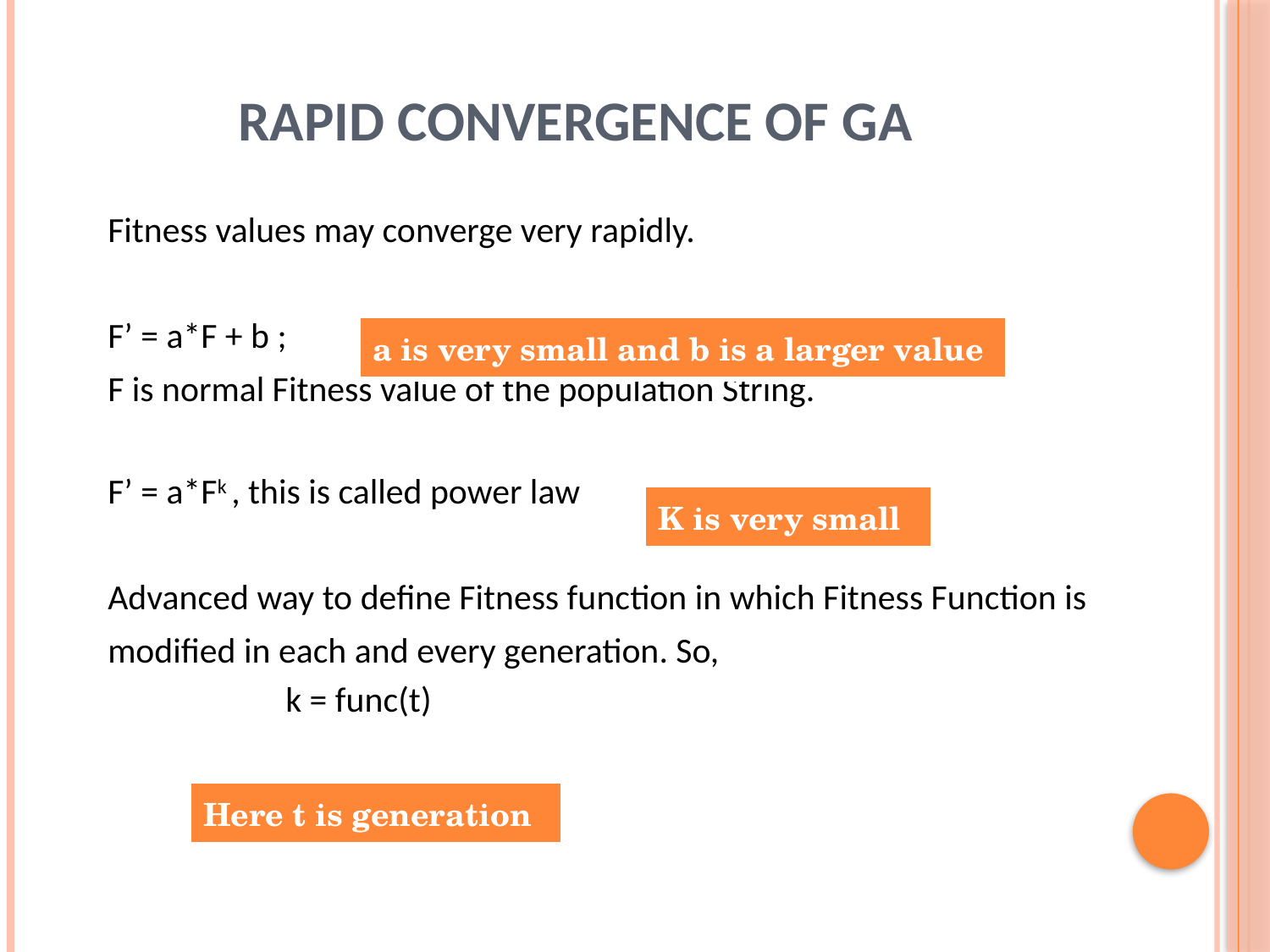

# Rapid convergence of GA
Fitness values may converge very rapidly.

F’ = a*F + b ;
F is normal Fitness value of the population String.

F’ = a*Fk , this is called power law

Advanced way to define Fitness function in which Fitness Function is
modified in each and every generation. So,
	k = func(t)
| a is very small and b is a larger value |
| --- |
| K is very small |
| --- |
| Here t is generation |
| --- |